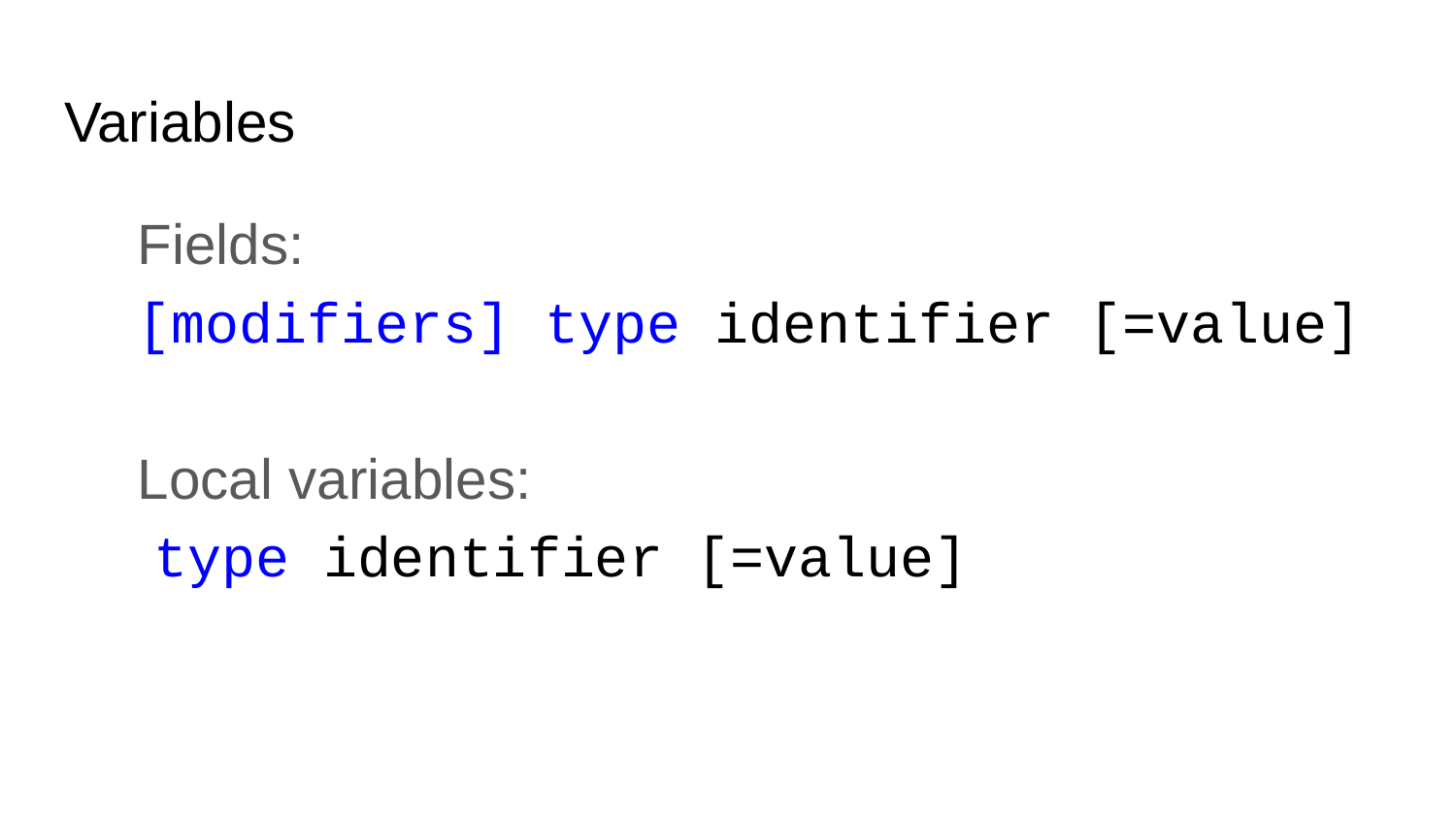

# Variables
Fields:
[modifiers] type identifier [=value]

Local variables:
 type identifier [=value]